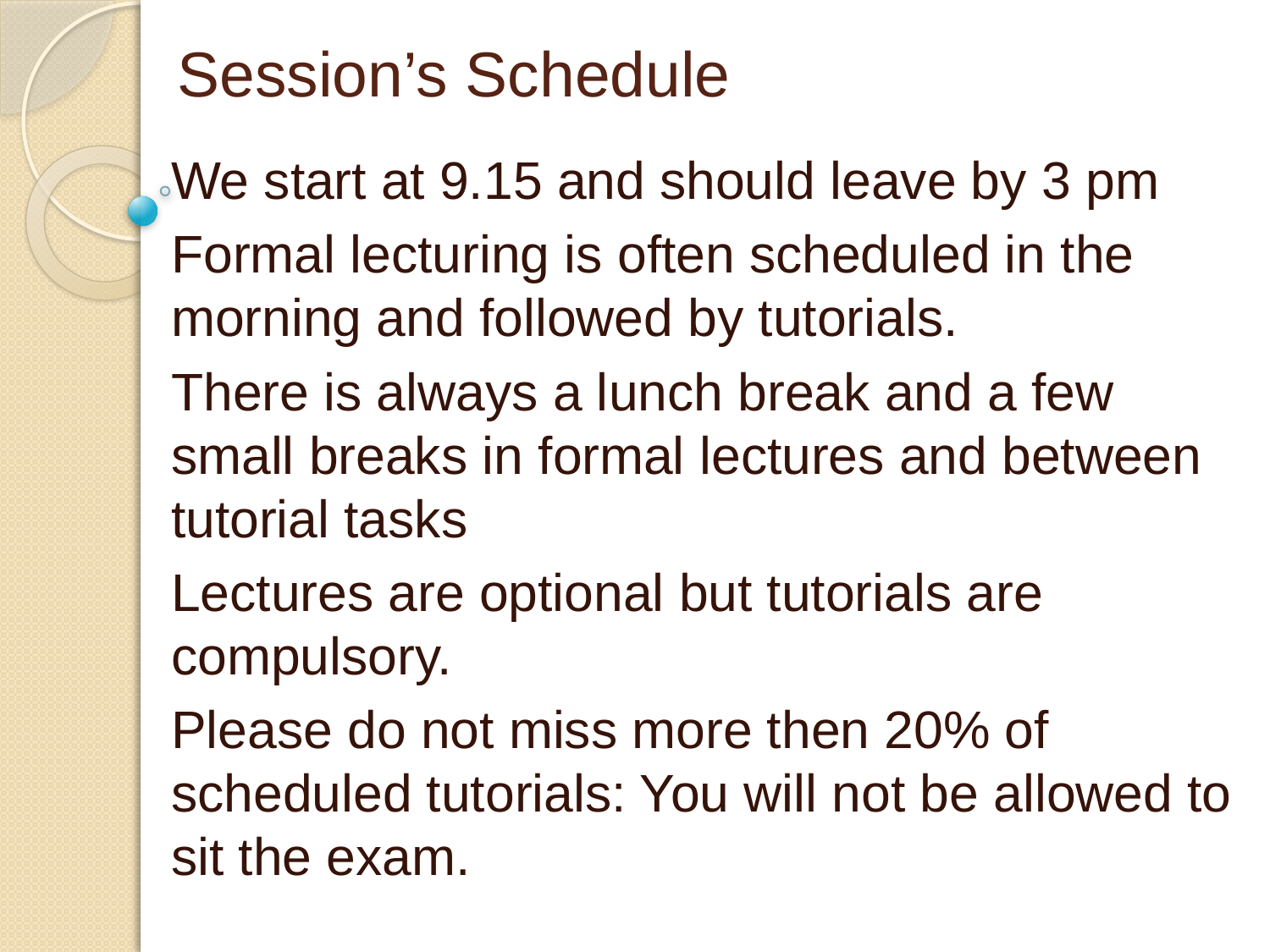

# Session’s Schedule
We start at 9.15 and should leave by 3 pm
Formal lecturing is often scheduled in the morning and followed by tutorials.
There is always a lunch break and a few small breaks in formal lectures and between tutorial tasks
Lectures are optional but tutorials are compulsory.
Please do not miss more then 20% of scheduled tutorials: You will not be allowed to sit the exam.